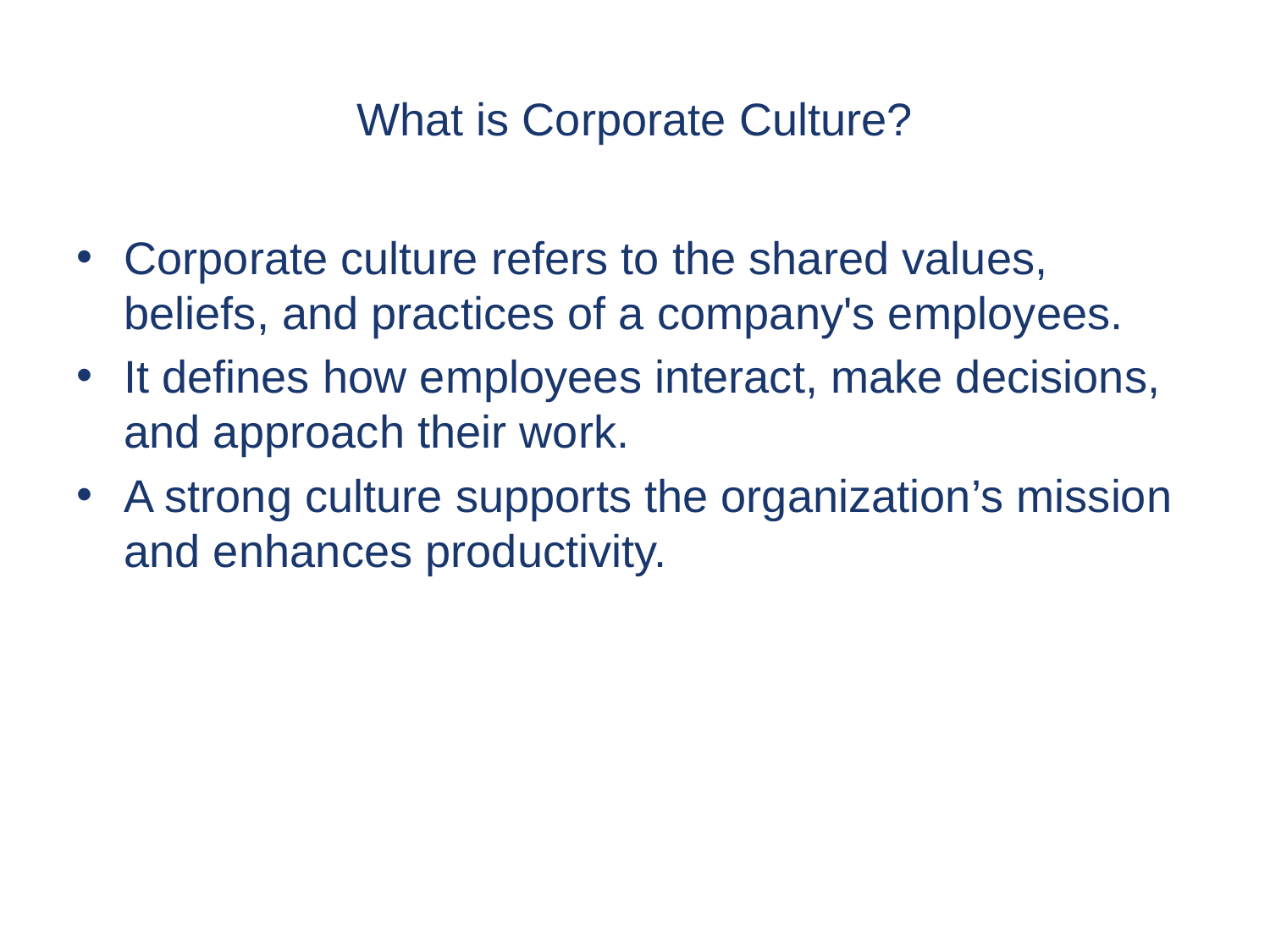

# What is Corporate Culture?
Corporate culture refers to the shared values, beliefs, and practices of a company's employees.
It defines how employees interact, make decisions, and approach their work.
A strong culture supports the organization’s mission and enhances productivity.